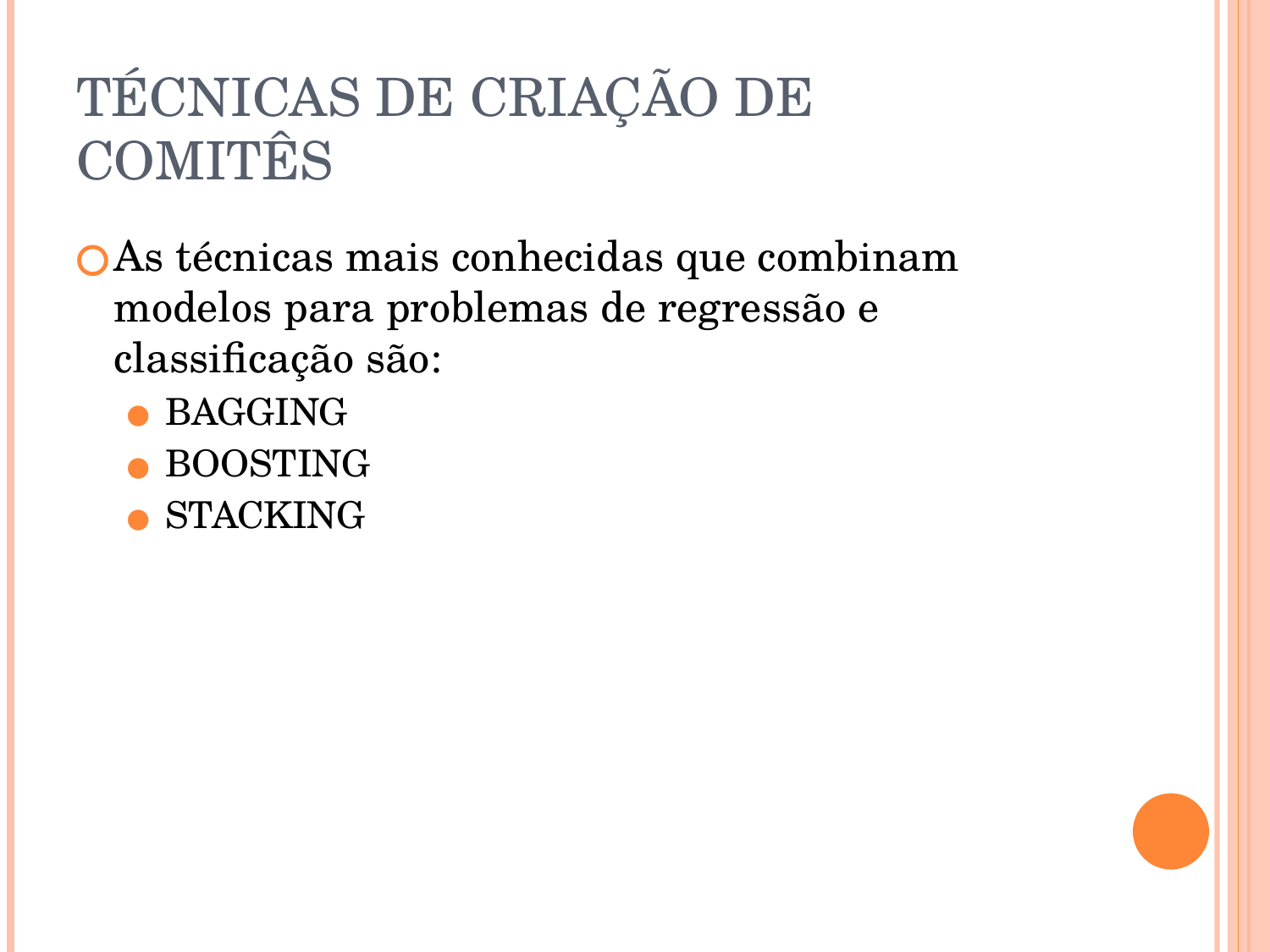

# Técnicas de Criação de Comitês
As técnicas mais conhecidas que combinam modelos para problemas de regressão e classificação são:
BAGGING
BOOSTING
STACKING